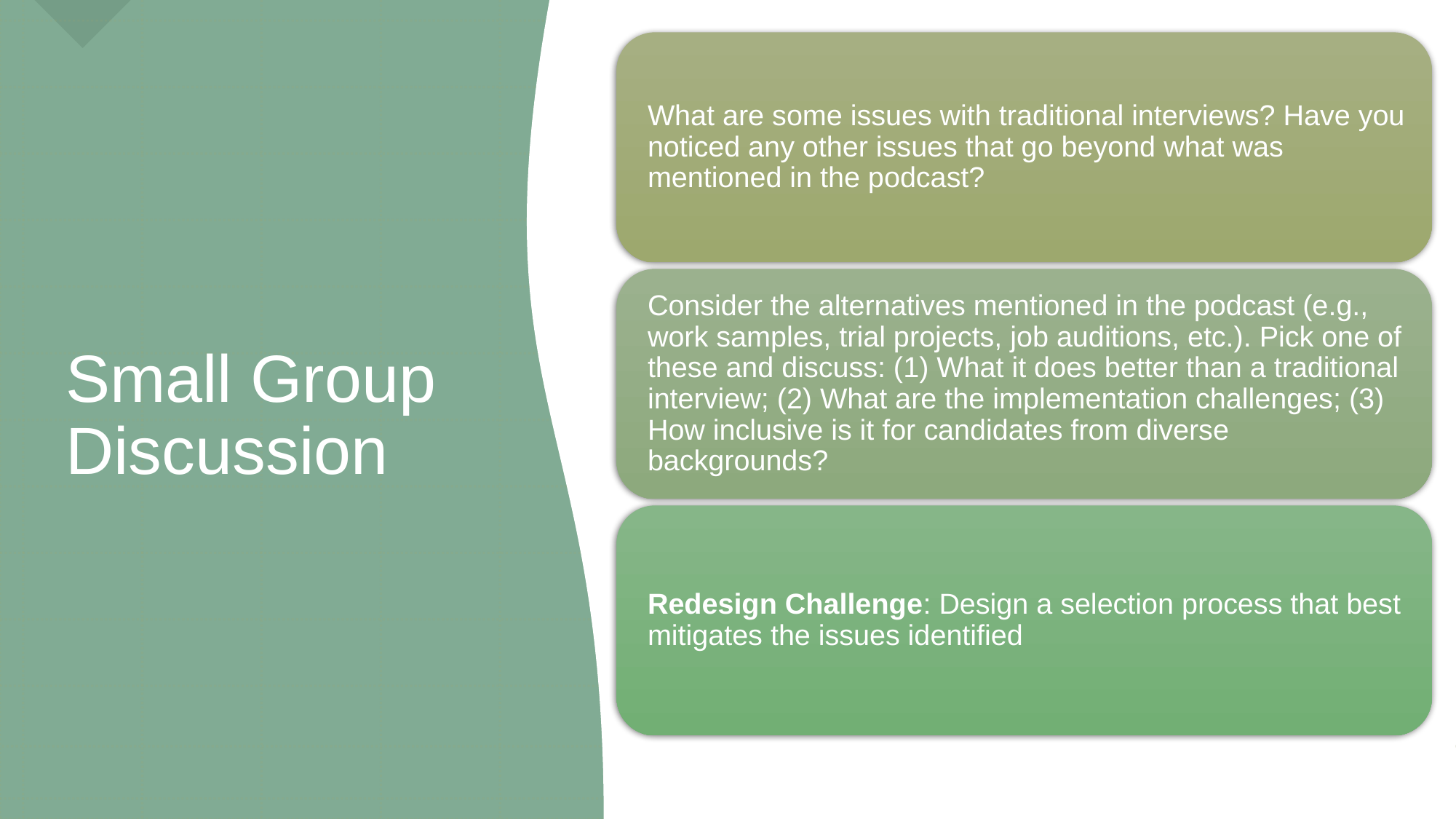

What are some issues with traditional interviews? Have you noticed any other issues that go beyond what was mentioned in the podcast?
Consider the alternatives mentioned in the podcast (e.g., work samples, trial projects, job auditions, etc.). Pick one of these and discuss: (1) What it does better than a traditional interview; (2) What are the implementation challenges; (3) How inclusive is it for candidates from diverse backgrounds?
Redesign Challenge: Design a selection process that best mitigates the issues identified
# Small Group Discussion